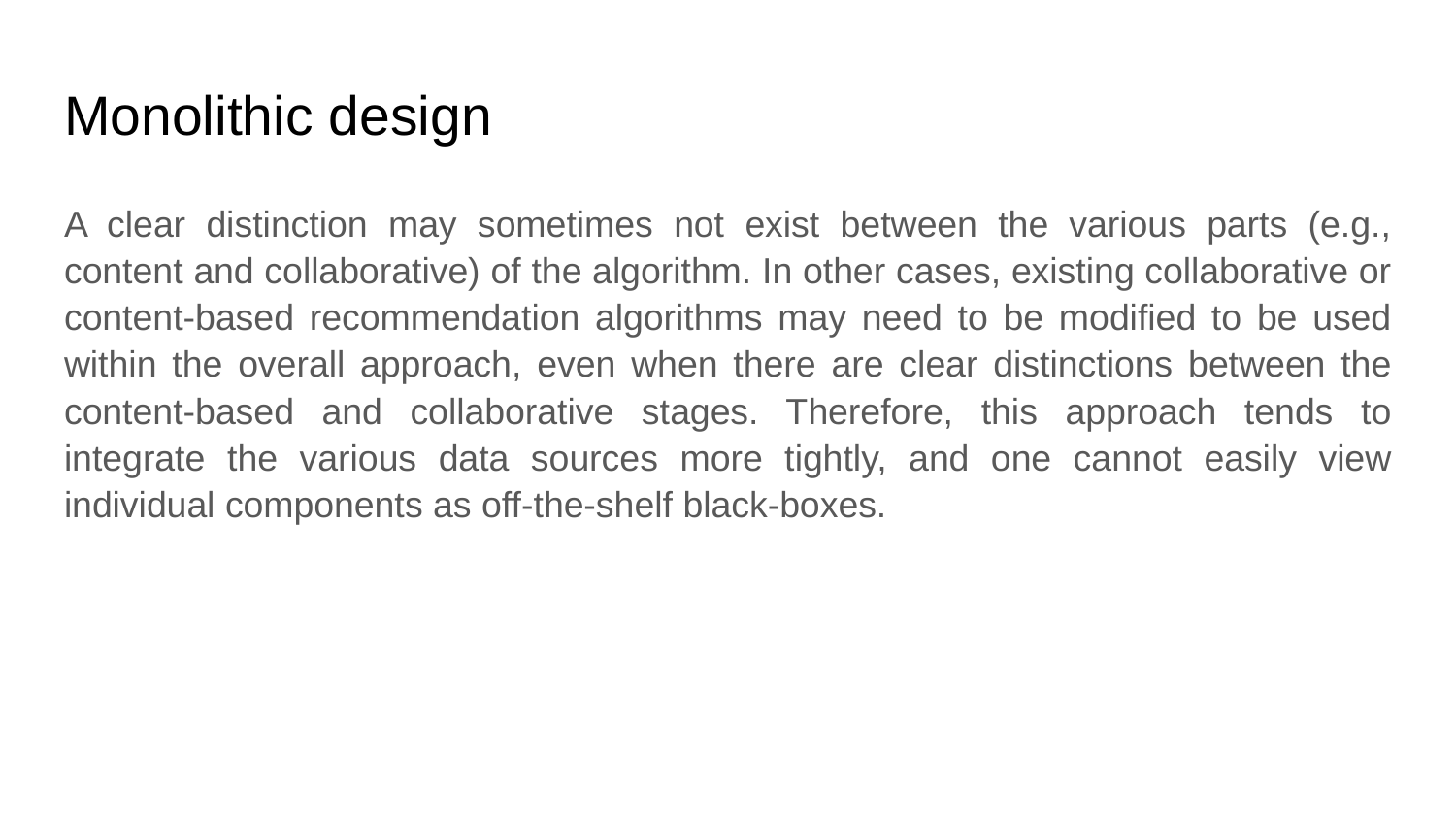

# Monolithic design
A clear distinction may sometimes not exist between the various parts (e.g., content and collaborative) of the algorithm. In other cases, existing collaborative or content-based recommendation algorithms may need to be modified to be used within the overall approach, even when there are clear distinctions between the content-based and collaborative stages. Therefore, this approach tends to integrate the various data sources more tightly, and one cannot easily view individual components as off-the-shelf black-boxes.